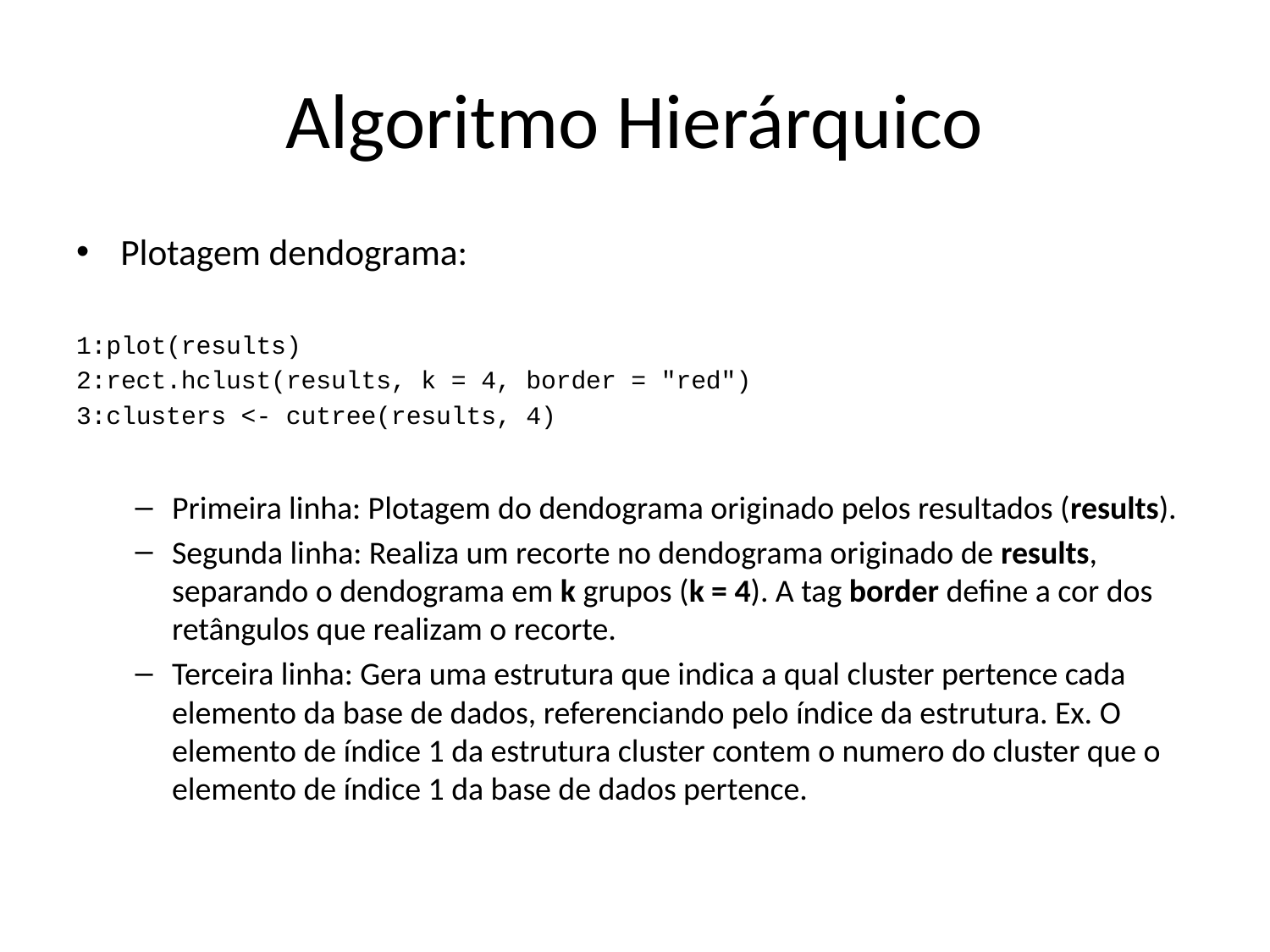

# Algoritmo Hierárquico
Plotagem dendograma:

1:plot(results)
2:rect.hclust(results, k = 4, border = "red")
3:clusters <- cutree(results, 4)

Primeira linha: Plotagem do dendograma originado pelos resultados (results).
Segunda linha: Realiza um recorte no dendograma originado de results, separando o dendograma em k grupos (k = 4). A tag border define a cor dos retângulos que realizam o recorte.
Terceira linha: Gera uma estrutura que indica a qual cluster pertence cada elemento da base de dados, referenciando pelo índice da estrutura. Ex. O elemento de índice 1 da estrutura cluster contem o numero do cluster que o elemento de índice 1 da base de dados pertence.